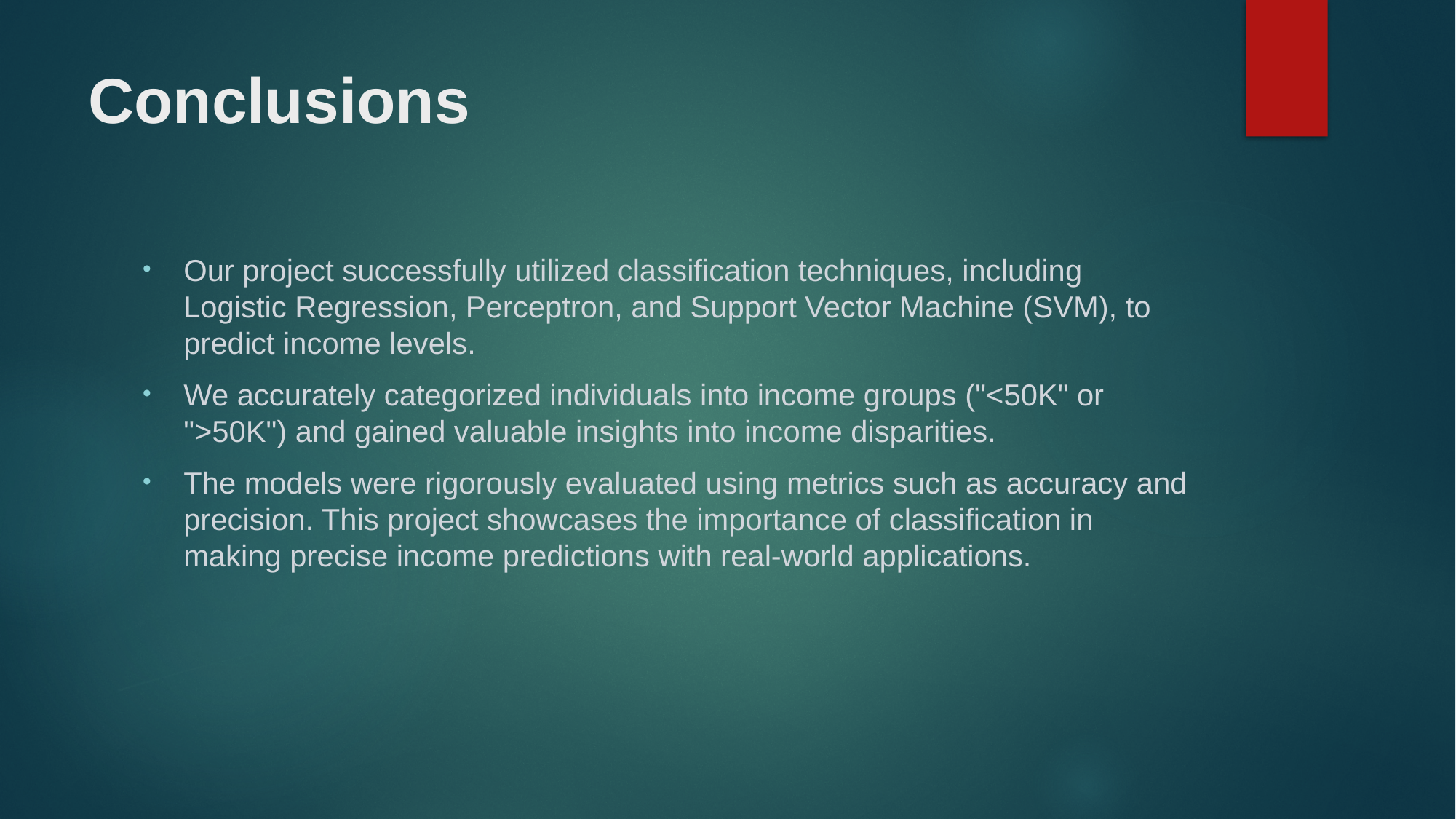

# Conclusions
Our project successfully utilized classification techniques, including Logistic Regression, Perceptron, and Support Vector Machine (SVM), to predict income levels.
We accurately categorized individuals into income groups ("<50K" or ">50K") and gained valuable insights into income disparities.
The models were rigorously evaluated using metrics such as accuracy and precision. This project showcases the importance of classification in making precise income predictions with real-world applications.